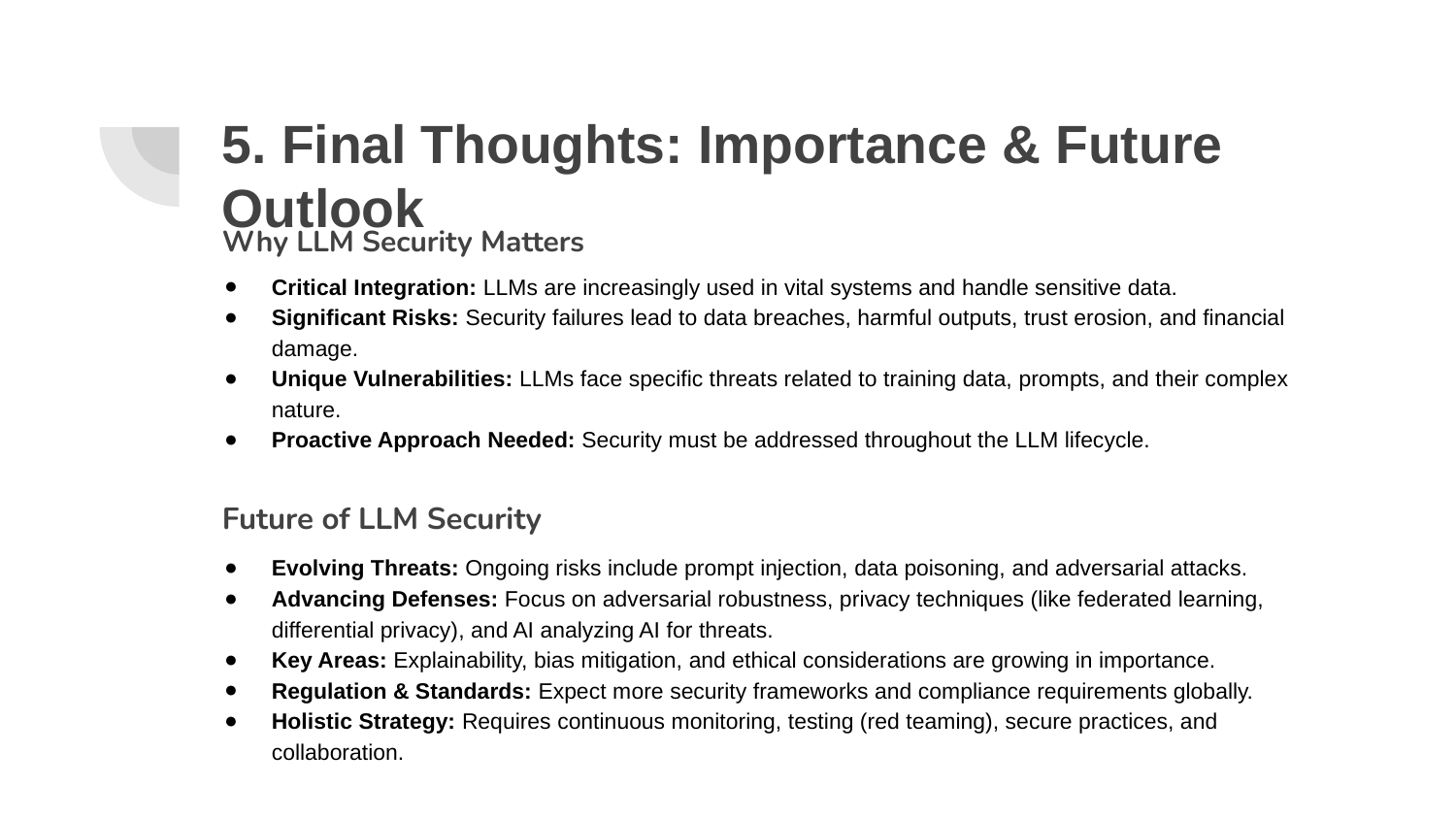

# 5. Final Thoughts: Importance & Future Outlook
Why LLM Security Matters
Critical Integration: LLMs are increasingly used in vital systems and handle sensitive data.
Significant Risks: Security failures lead to data breaches, harmful outputs, trust erosion, and financial damage.
Unique Vulnerabilities: LLMs face specific threats related to training data, prompts, and their complex nature.
Proactive Approach Needed: Security must be addressed throughout the LLM lifecycle.
Future of LLM Security
Evolving Threats: Ongoing risks include prompt injection, data poisoning, and adversarial attacks.
Advancing Defenses: Focus on adversarial robustness, privacy techniques (like federated learning, differential privacy), and AI analyzing AI for threats.
Key Areas: Explainability, bias mitigation, and ethical considerations are growing in importance.
Regulation & Standards: Expect more security frameworks and compliance requirements globally.
Holistic Strategy: Requires continuous monitoring, testing (red teaming), secure practices, and collaboration.